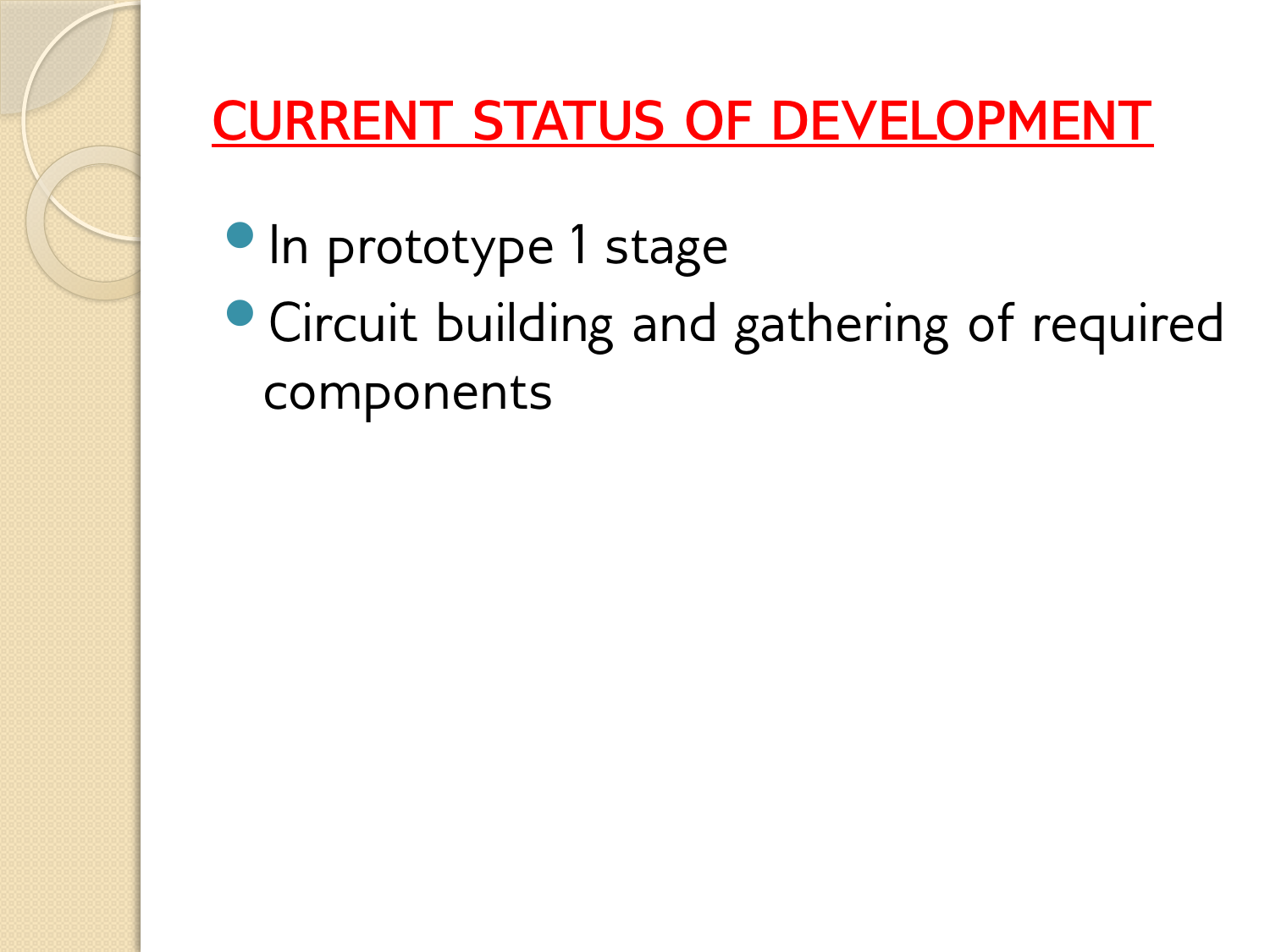

# CURRENT STATUS OF DEVELOPMENT
In prototype 1 stage
Circuit building and gathering of required components